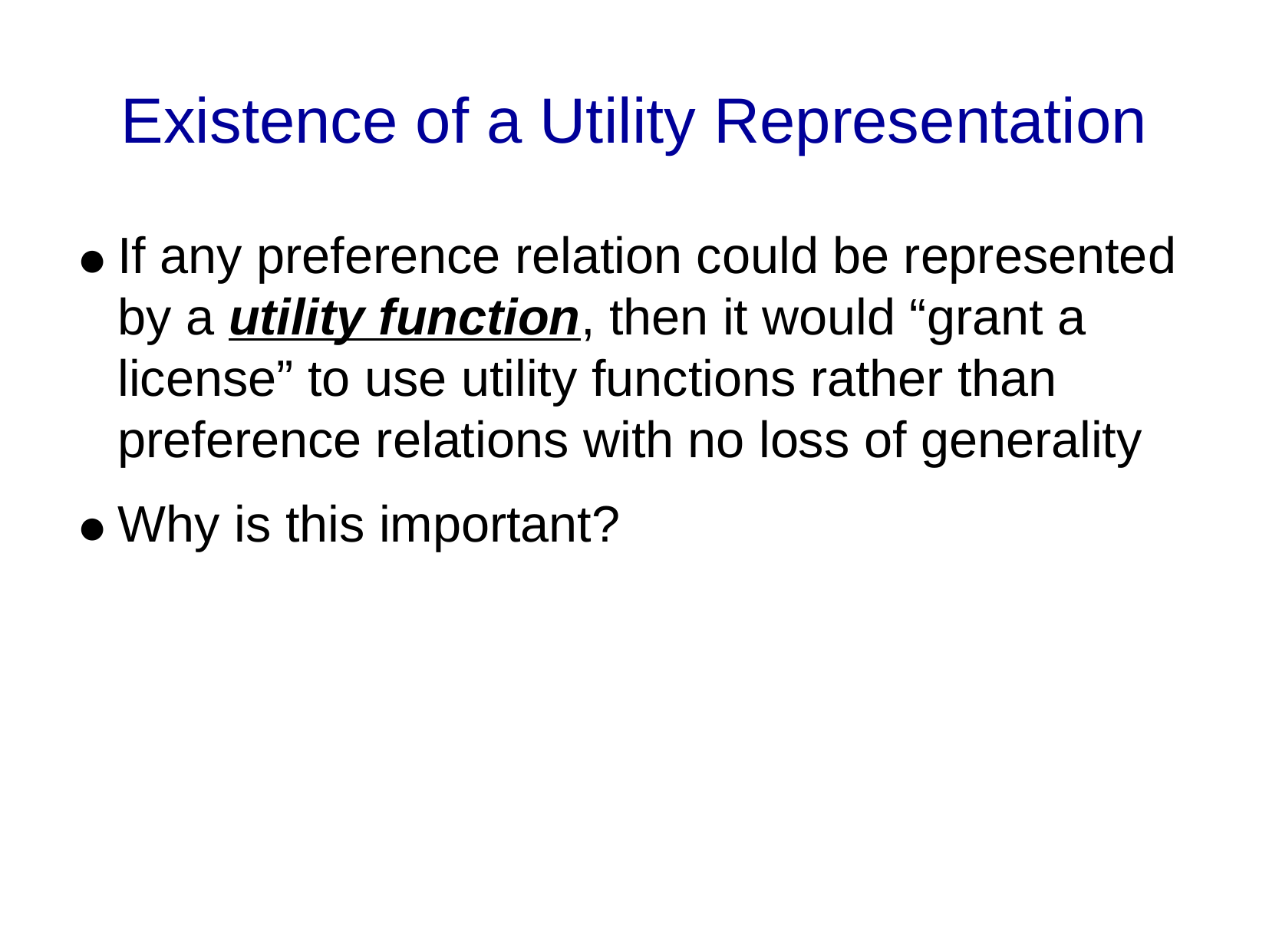

Existence of a Utility Representation
If any preference relation could be represented by a utility function, then it would “grant a license” to use utility functions rather than preference relations with no loss of generality
Why is this important?